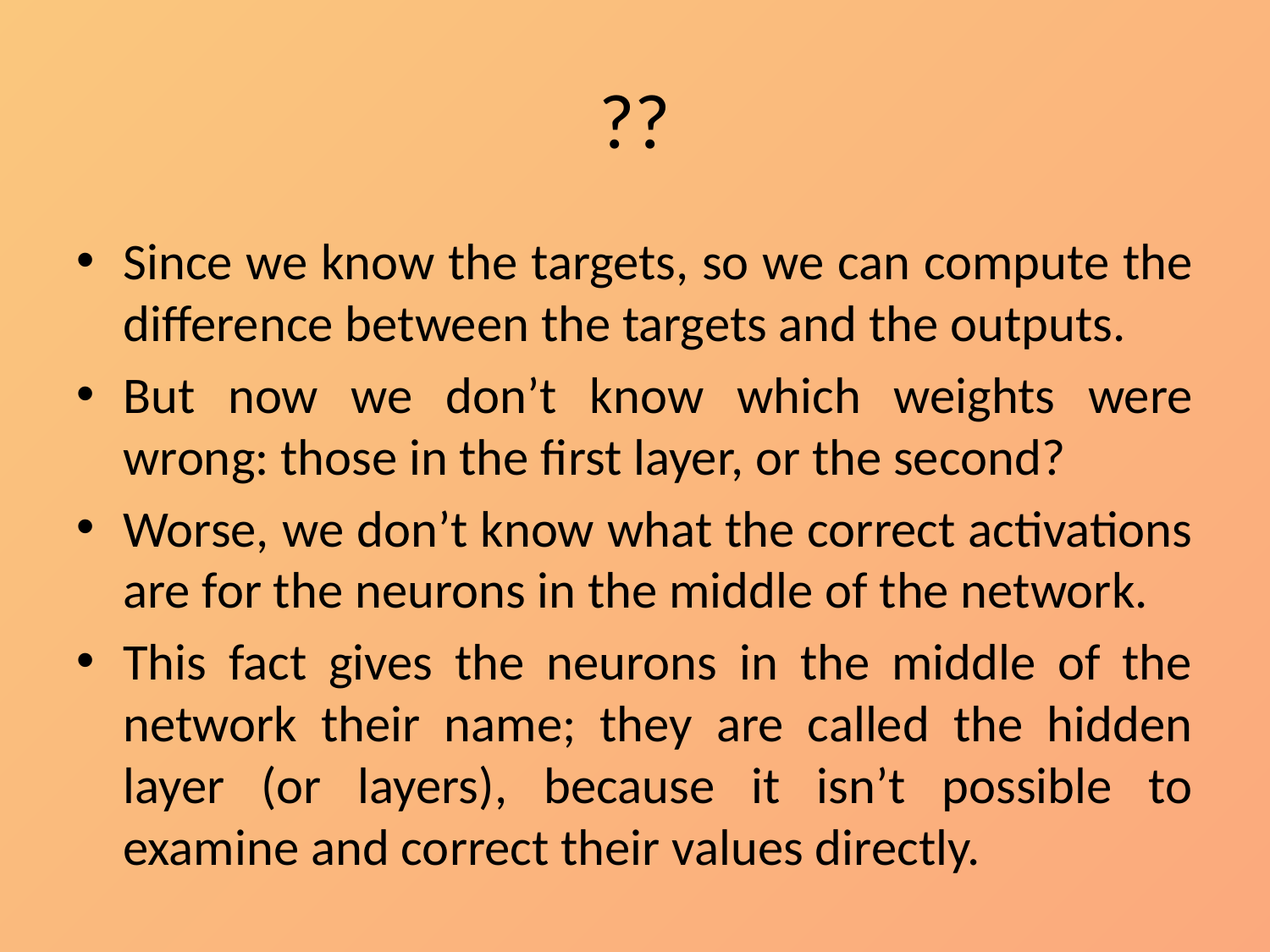

# ??
Since we know the targets, so we can compute the difference between the targets and the outputs.
But now we don’t know which weights were wrong: those in the first layer, or the second?
Worse, we don’t know what the correct activations are for the neurons in the middle of the network.
This fact gives the neurons in the middle of the network their name; they are called the hidden layer (or layers), because it isn’t possible to examine and correct their values directly.